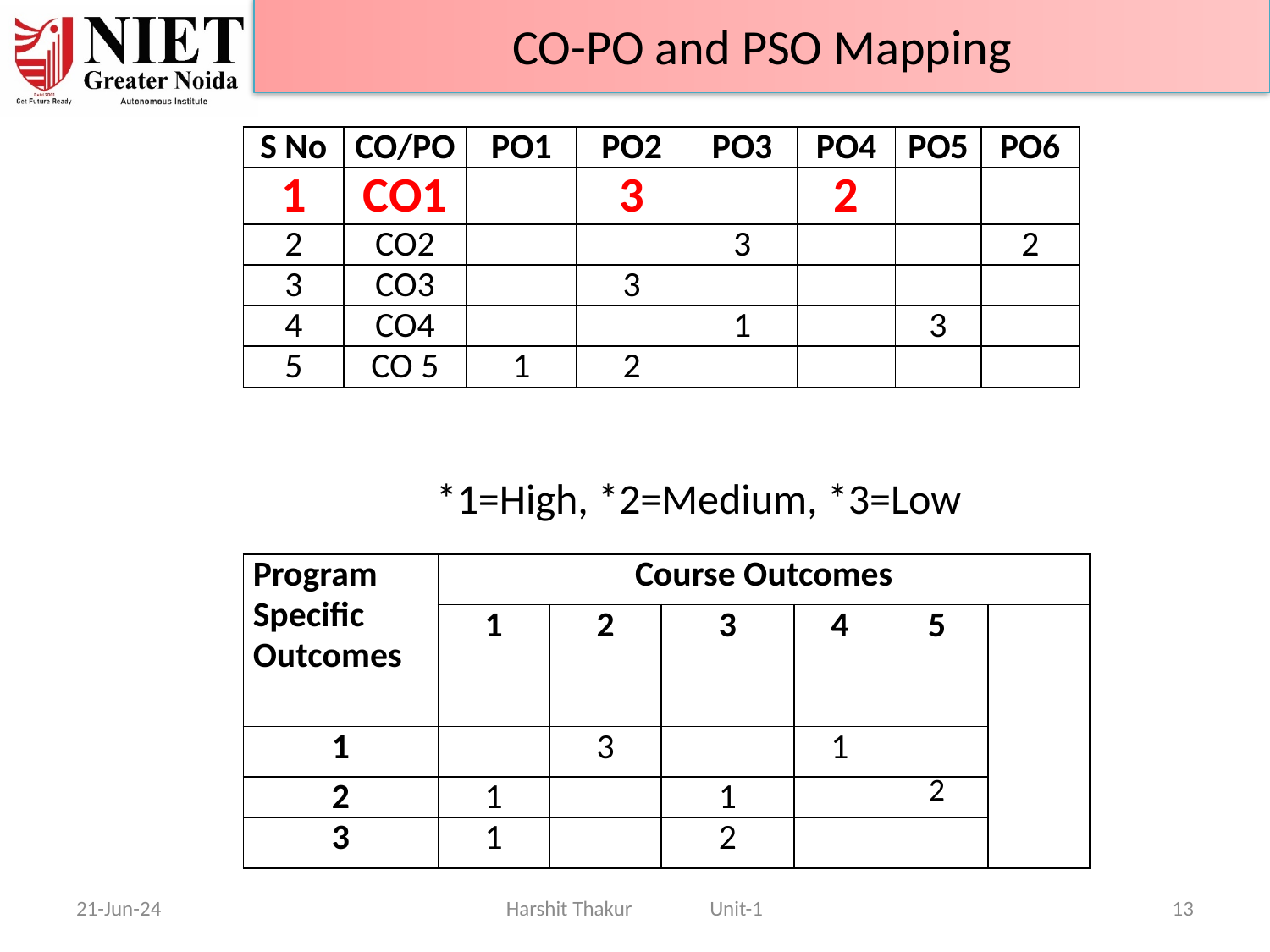

CO-PO and PSO Mapping
| S No | CO/PO | PO1 | PO2 | PO3 | PO4 | PO5 | PO6 |
| --- | --- | --- | --- | --- | --- | --- | --- |
| 1 | CO1 |  | 3 |  | 2 |  |  |
| 2 | CO2 |  |  | 3 |  |  | 2 |
| 3 | CO3 |  | 3 |  |  |  |  |
| 4 | CO4 |  |  | 1 |  | 3 |  |
| 5 | CO 5 | 1 | 2 |  |  |  |  |
*1=High, *2=Medium, *3=Low
| Program Specific Outcomes | Course Outcomes |  |  |  |  |  |
| --- | --- | --- | --- | --- | --- | --- |
|  | 1 | 2 | 3 | 4 | 5 |  |
| 1 |  | 3 |  | 1 |  |  |
| 2 | 1 |  | 1 |  | 2 |  |
| 3 | 1 |  | 2 |  |  |  |
21-Jun-24
Harshit Thakur                Unit-1
13